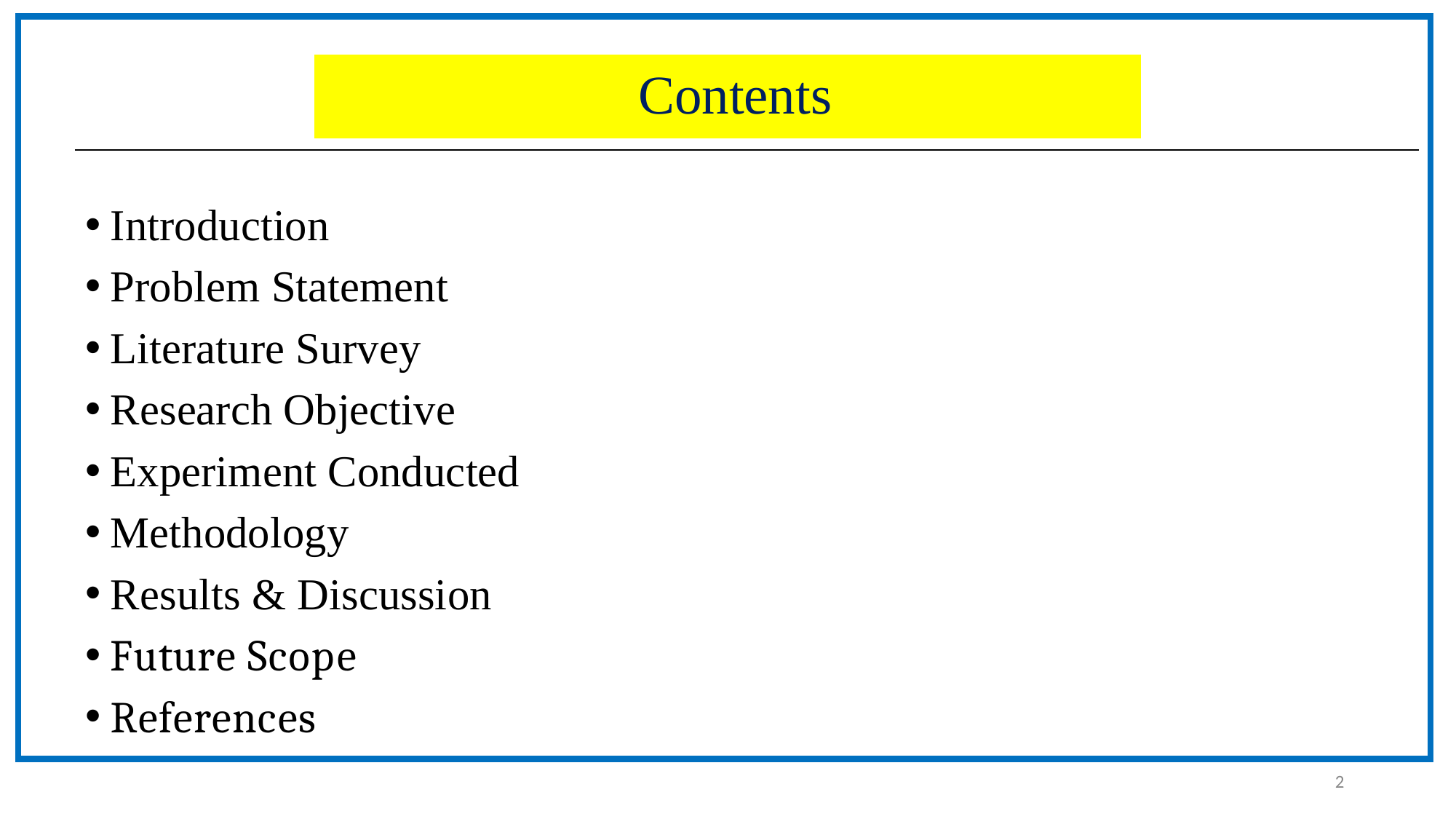

# Contents

Introduction
Problem Statement
Literature Survey
Research Objective
Experiment Conducted
Methodology
Results & Discussion
Future Scope
References

2